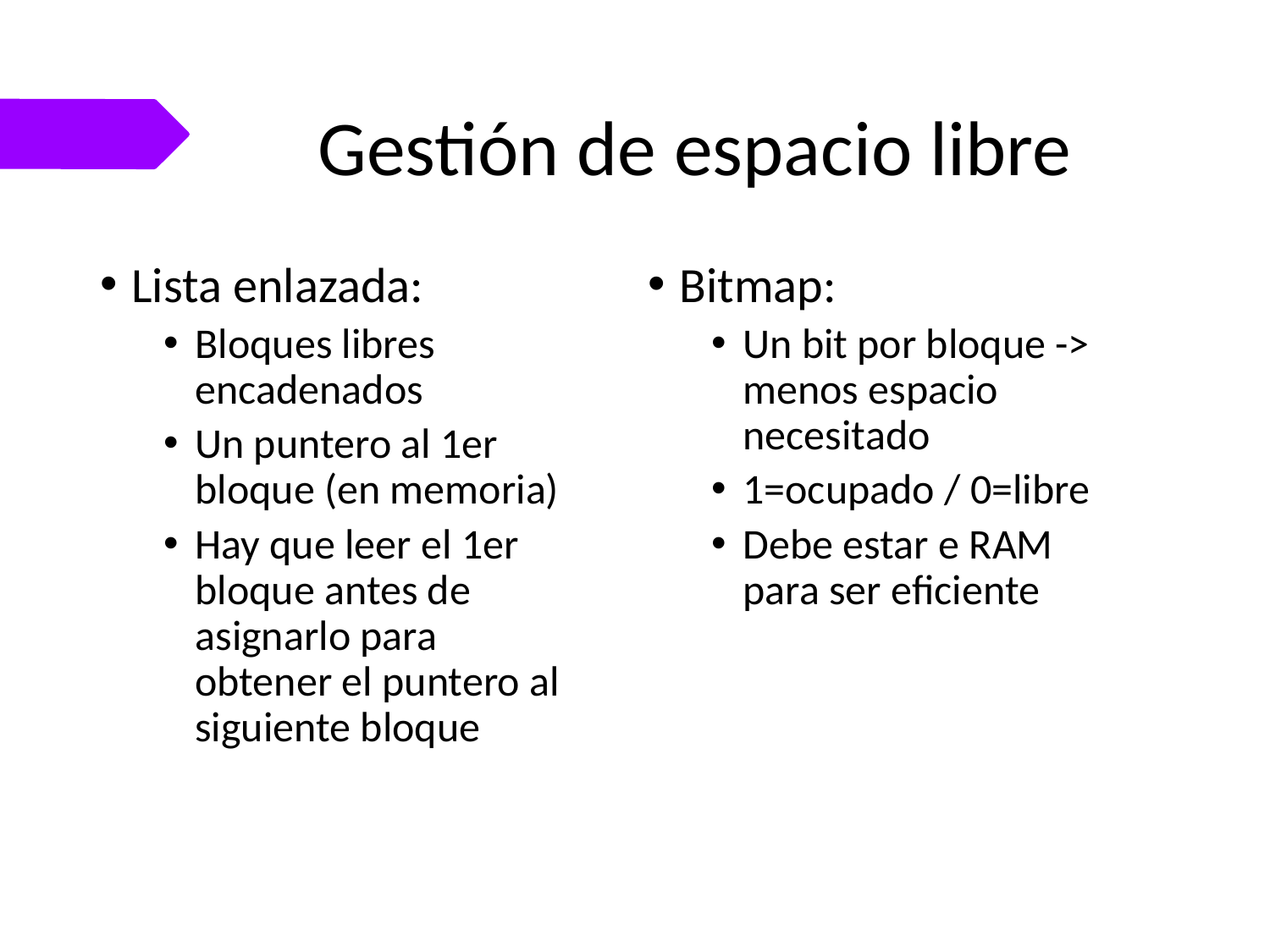

# Gestión de espacio libre
Lista enlazada:
Bloques libres encadenados
Un puntero al 1er bloque (en memoria)
Hay que leer el 1er bloque antes de asignarlo para obtener el puntero al siguiente bloque
Bitmap:
Un bit por bloque -> menos espacio necesitado
1=ocupado / 0=libre
Debe estar e RAM para ser eficiente